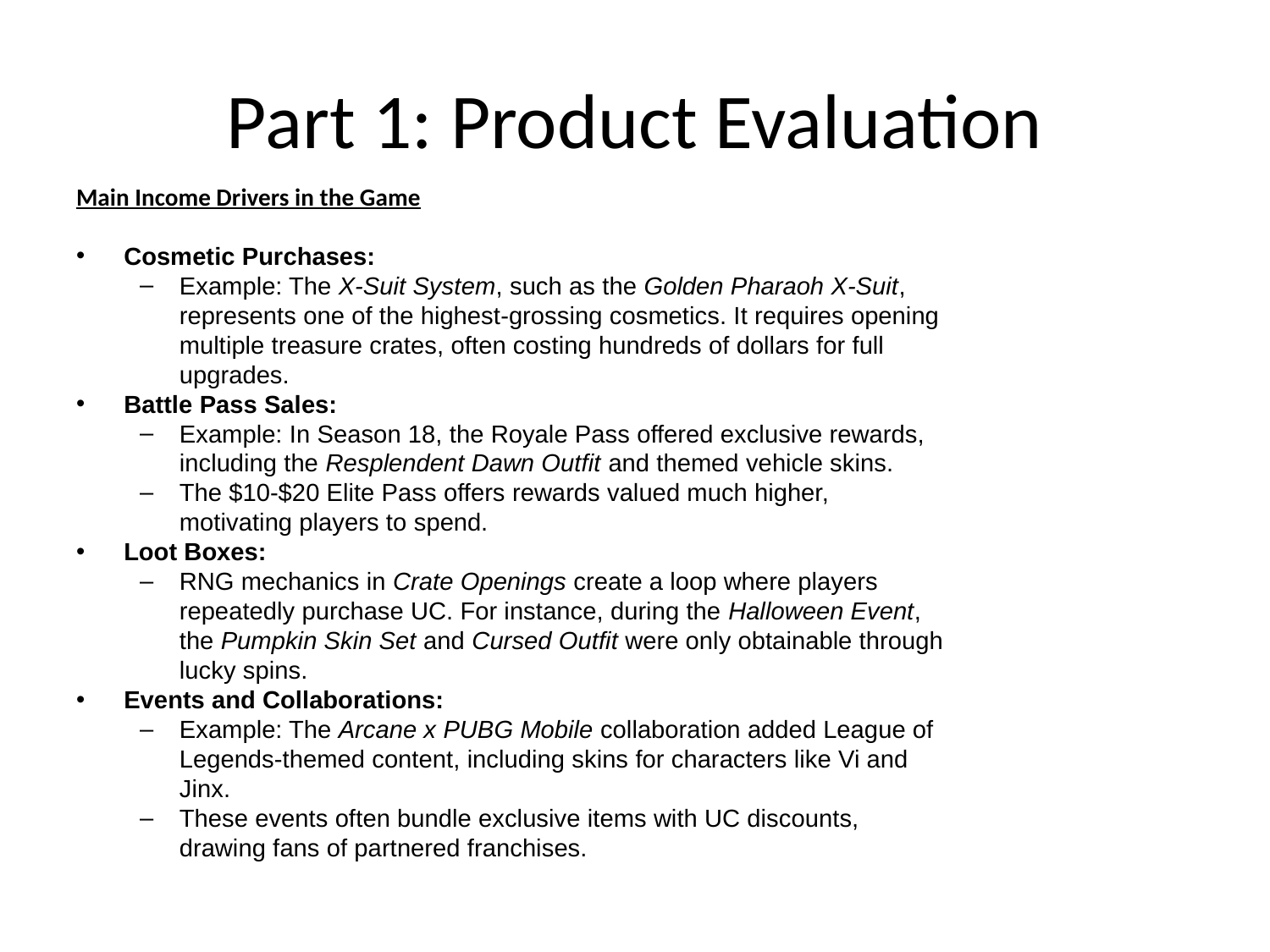

# Part 1: Product Evaluation
Main Income Drivers in the Game

Cosmetic Purchases:
Example: The X-Suit System, such as the Golden Pharaoh X-Suit, represents one of the highest-grossing cosmetics. It requires opening multiple treasure crates, often costing hundreds of dollars for full upgrades.
Battle Pass Sales:
Example: In Season 18, the Royale Pass offered exclusive rewards, including the Resplendent Dawn Outfit and themed vehicle skins.
The $10-$20 Elite Pass offers rewards valued much higher, motivating players to spend.
Loot Boxes:
RNG mechanics in Crate Openings create a loop where players repeatedly purchase UC. For instance, during the Halloween Event, the Pumpkin Skin Set and Cursed Outfit were only obtainable through lucky spins.
Events and Collaborations:
Example: The Arcane x PUBG Mobile collaboration added League of Legends-themed content, including skins for characters like Vi and Jinx.
These events often bundle exclusive items with UC discounts, drawing fans of partnered franchises.